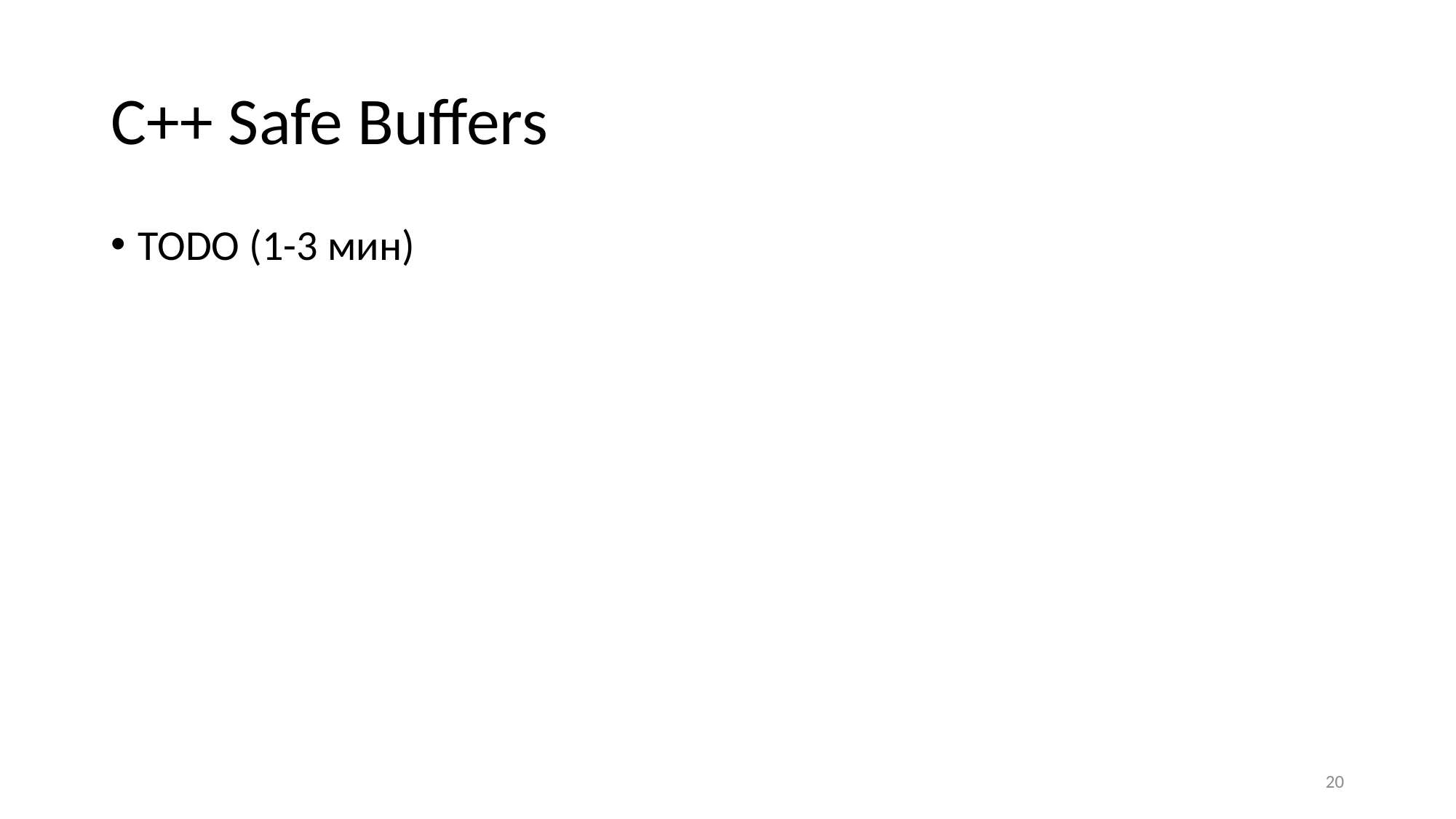

# C++ Safe Buffers
TODO (1-3 мин)
20